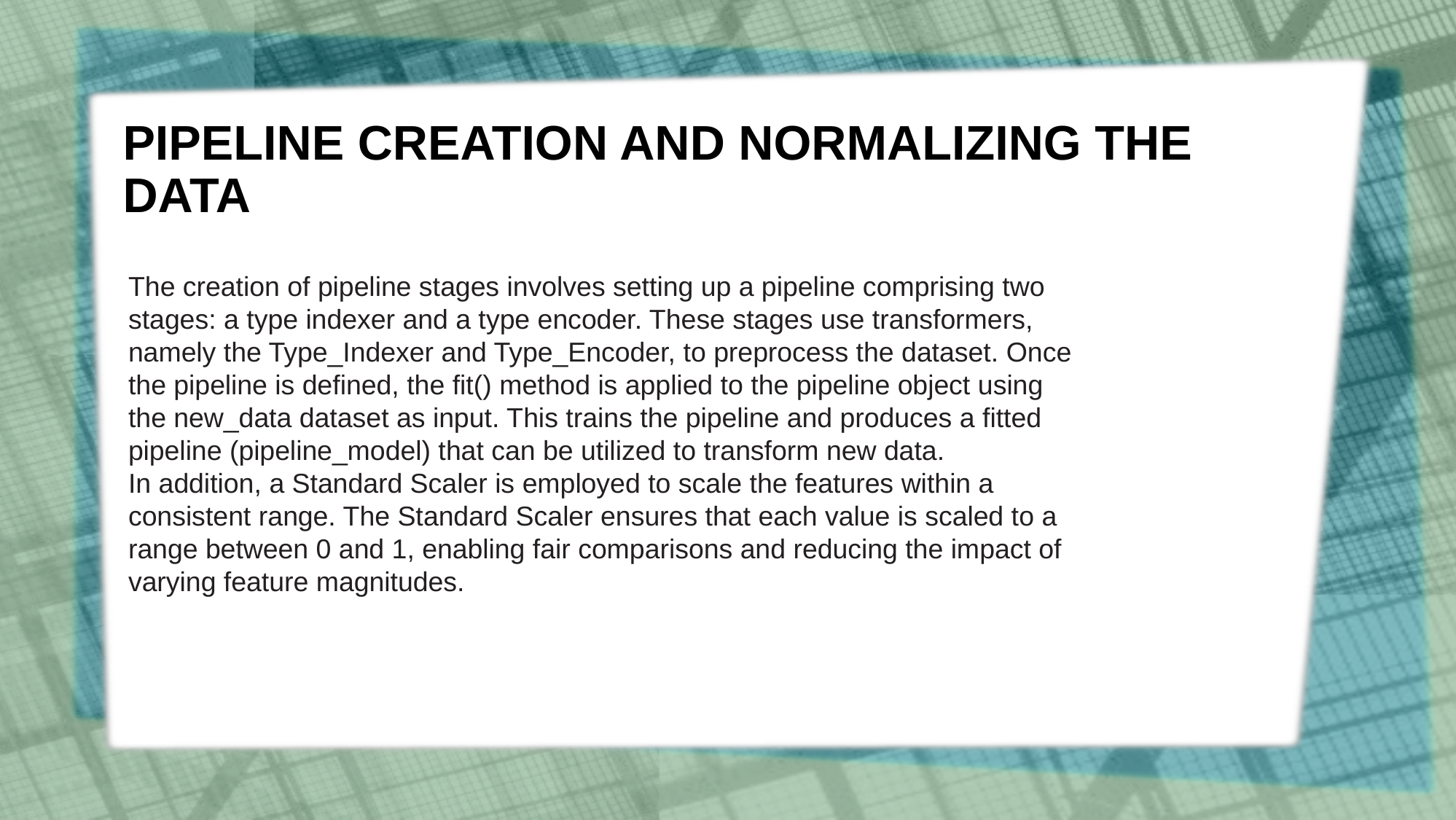

# PIPELINE CREATION AND NORMALIZING THE DATA
The creation of pipeline stages involves setting up a pipeline comprising two stages: a type indexer and a type encoder. These stages use transformers, namely the Type_Indexer and Type_Encoder, to preprocess the dataset. Once the pipeline is defined, the fit() method is applied to the pipeline object using the new_data dataset as input. This trains the pipeline and produces a fitted pipeline (pipeline_model) that can be utilized to transform new data.
In addition, a Standard Scaler is employed to scale the features within a consistent range. The Standard Scaler ensures that each value is scaled to a range between 0 and 1, enabling fair comparisons and reducing the impact of varying feature magnitudes.